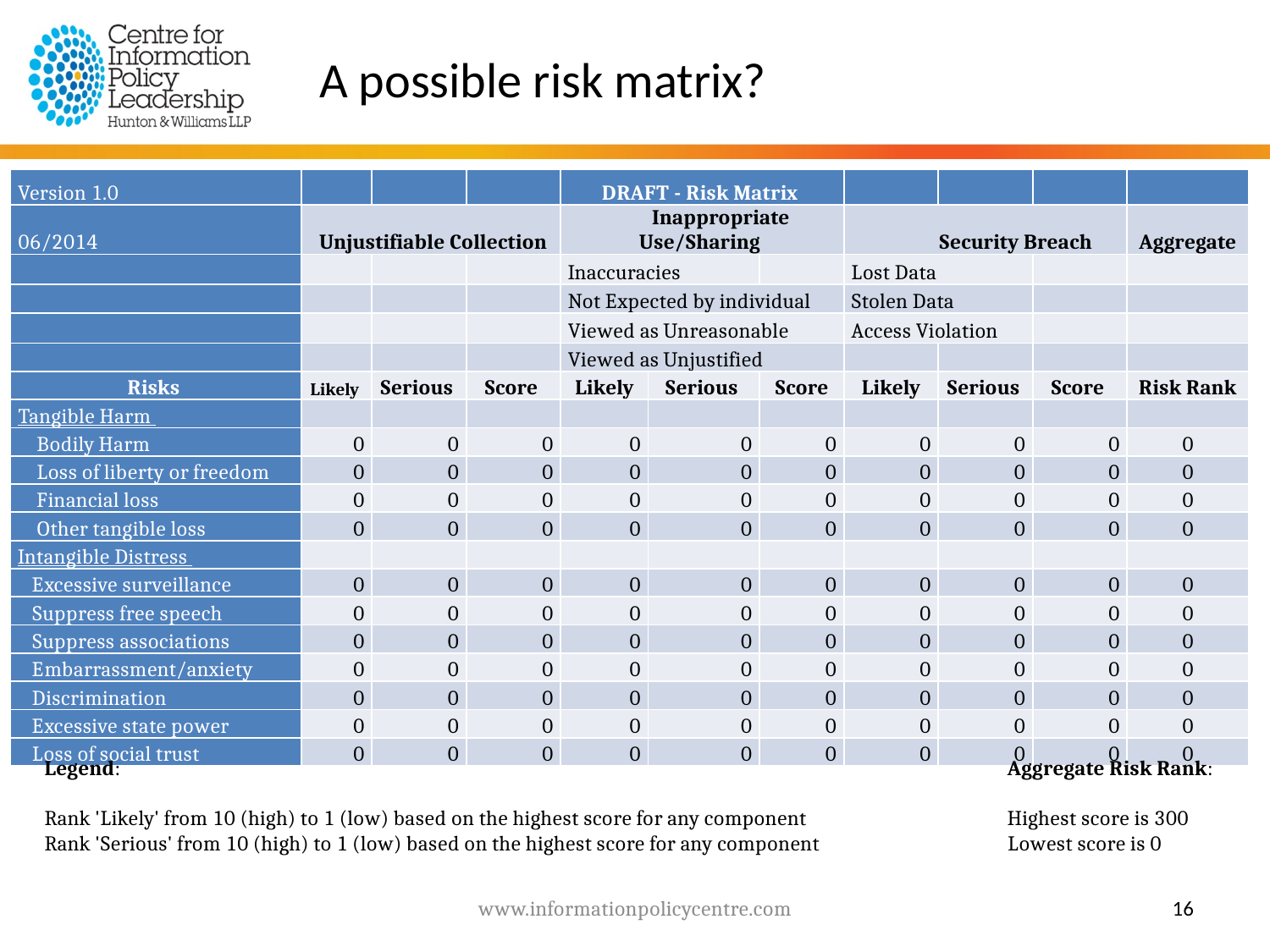

A possible risk matrix?
| Version 1.0 |  |  |  | DRAFT - Risk Matrix |  |  |  |  |  |  |
| --- | --- | --- | --- | --- | --- | --- | --- | --- | --- | --- |
| 06/2014 | Unjustifiable Collection |  |  | Inappropriate Use/Sharing |  |  | Security Breach |  |  | Aggregate |
|  |  |  |  | Inaccuracies |  |  | Lost Data |  |  |  |
|  |  |  |  | Not Expected by individual |  |  | Stolen Data |  |  |  |
|  |  |  |  | Viewed as Unreasonable |  |  | Access Violation |  |  |  |
|  |  |  |  | Viewed as Unjustified |  |  |  |  |  |  |
| Risks | Likely | Serious | Score | Likely | Serious | Score | Likely | Serious | Score | Risk Rank |
| Tangible Harm |  |  |  |  |  |  |  |  |  |  |
| Bodily Harm | 0 | 0 | 0 | 0 | 0 | 0 | 0 | 0 | 0 | 0 |
| Loss of liberty or freedom | 0 | 0 | 0 | 0 | 0 | 0 | 0 | 0 | 0 | 0 |
| Financial loss | 0 | 0 | 0 | 0 | 0 | 0 | 0 | 0 | 0 | 0 |
| Other tangible loss | 0 | 0 | 0 | 0 | 0 | 0 | 0 | 0 | 0 | 0 |
| Intangible Distress |  |  |  |  |  |  |  |  |  |  |
| Excessive surveillance | 0 | 0 | 0 | 0 | 0 | 0 | 0 | 0 | 0 | 0 |
| Suppress free speech | 0 | 0 | 0 | 0 | 0 | 0 | 0 | 0 | 0 | 0 |
| Suppress associations | 0 | 0 | 0 | 0 | 0 | 0 | 0 | 0 | 0 | 0 |
| Embarrassment/anxiety | 0 | 0 | 0 | 0 | 0 | 0 | 0 | 0 | 0 | 0 |
| Discrimination | 0 | 0 | 0 | 0 | 0 | 0 | 0 | 0 | 0 | 0 |
| Excessive state power | 0 | 0 | 0 | 0 | 0 | 0 | 0 | 0 | 0 | 0 |
| Loss of social trust | 0 | 0 | 0 | 0 | 0 | 0 | 0 | 0 | 0 | 0 |
Legend:

Rank 'Likely' from 10 (high) to 1 (low) based on the highest score for any component
Rank 'Serious' from 10 (high) to 1 (low) based on the highest score for any component
Aggregate Risk Rank:

Highest score is 300
Lowest score is 0
www.informationpolicycentre.com
16